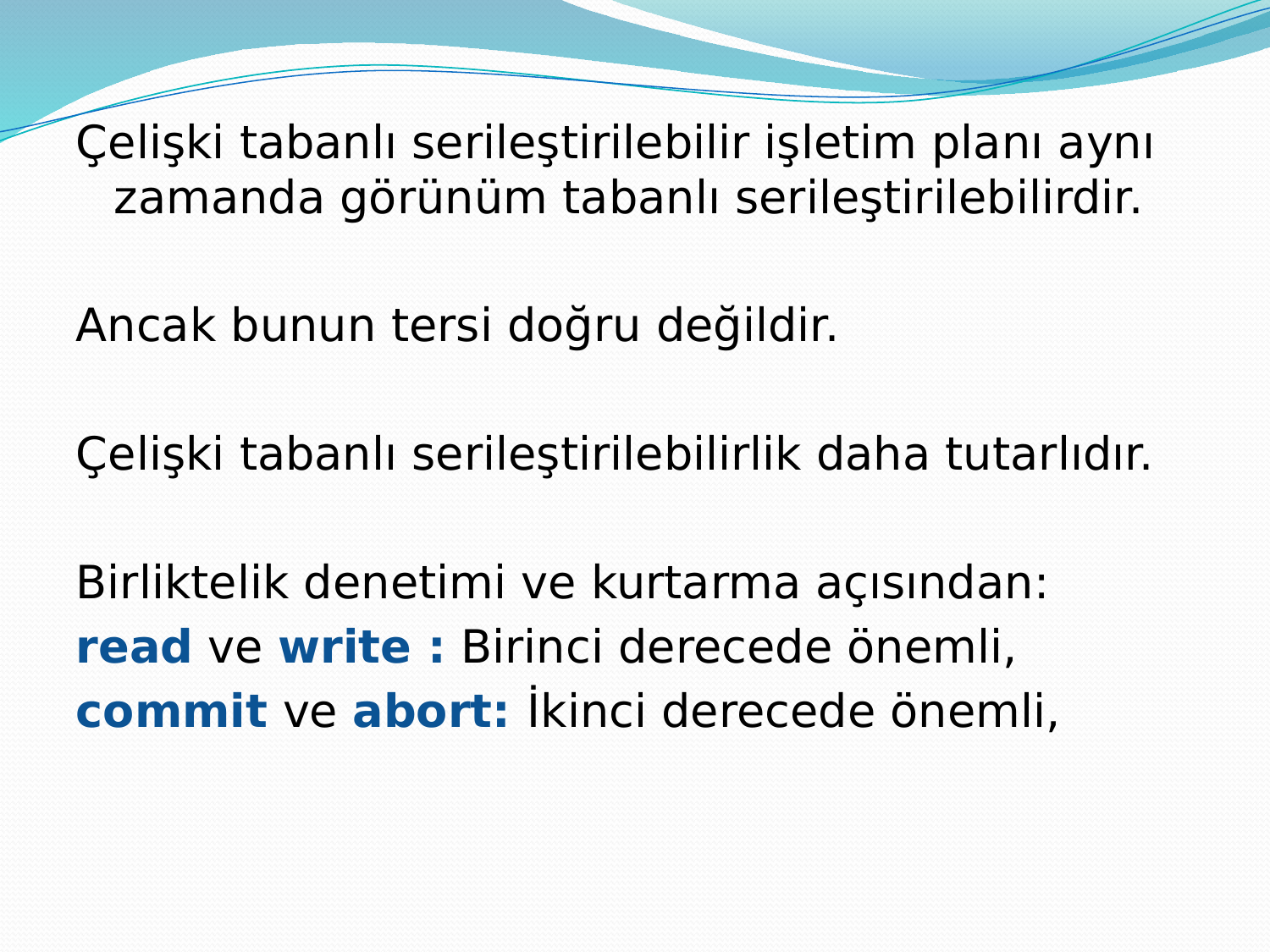

Çelişki tabanlı serileştirilebilir işletim planı aynı zamanda görünüm tabanlı serileştirilebilirdir.

Ancak bunun tersi doğru değildir.

Çelişki tabanlı serileştirilebilirlik daha tutarlıdır.

Birliktelik denetimi ve kurtarma açısından:
read ve write : Birinci derecede önemli,
commit ve abort: İkinci derecede önemli,